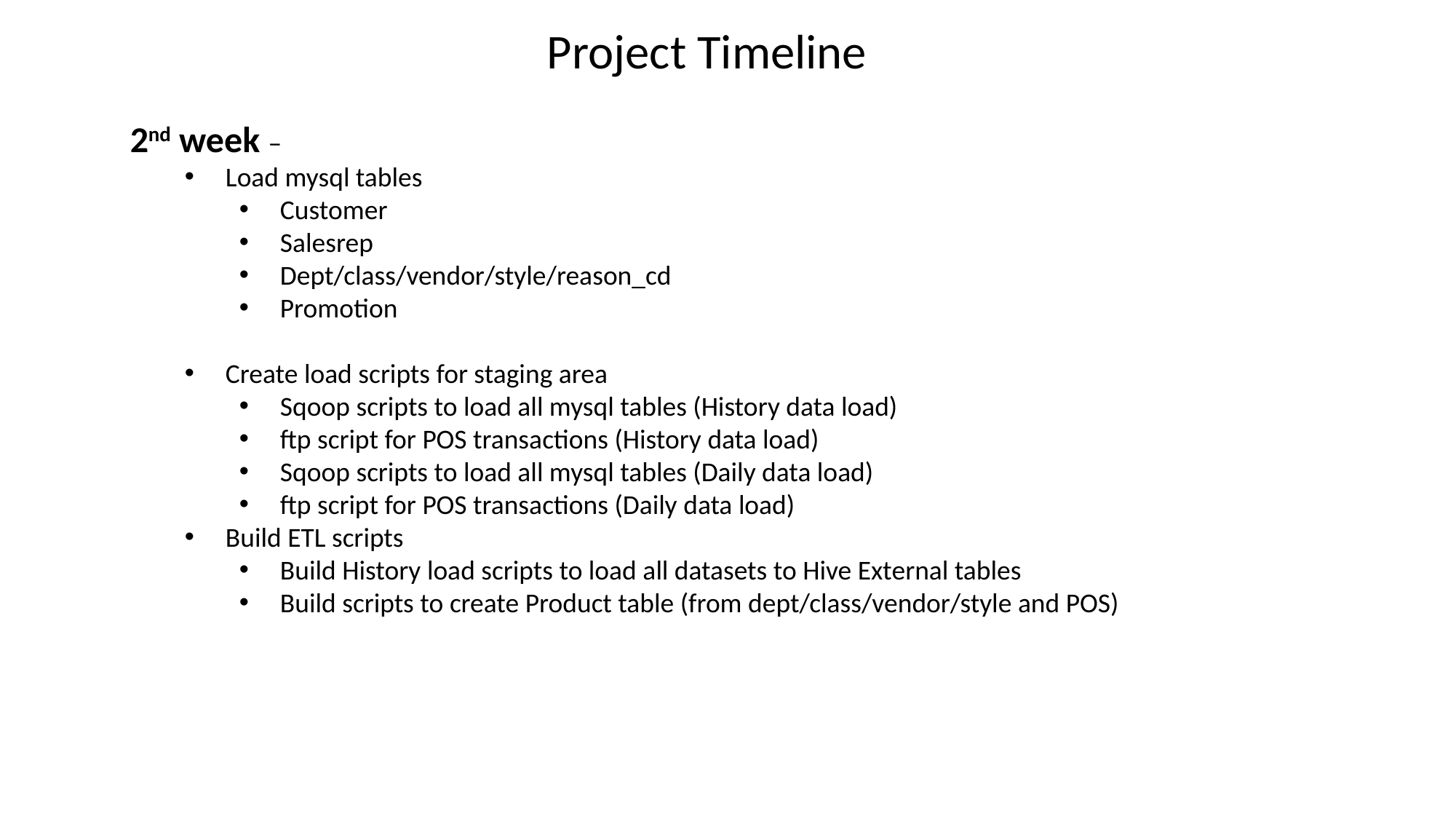

Project Timeline
2nd week –
Load mysql tables
Customer
Salesrep
Dept/class/vendor/style/reason_cd
Promotion

Create load scripts for staging area
Sqoop scripts to load all mysql tables (History data load)
ftp script for POS transactions (History data load)
Sqoop scripts to load all mysql tables (Daily data load)
ftp script for POS transactions (Daily data load)
Build ETL scripts
Build History load scripts to load all datasets to Hive External tables
Build scripts to create Product table (from dept/class/vendor/style and POS)